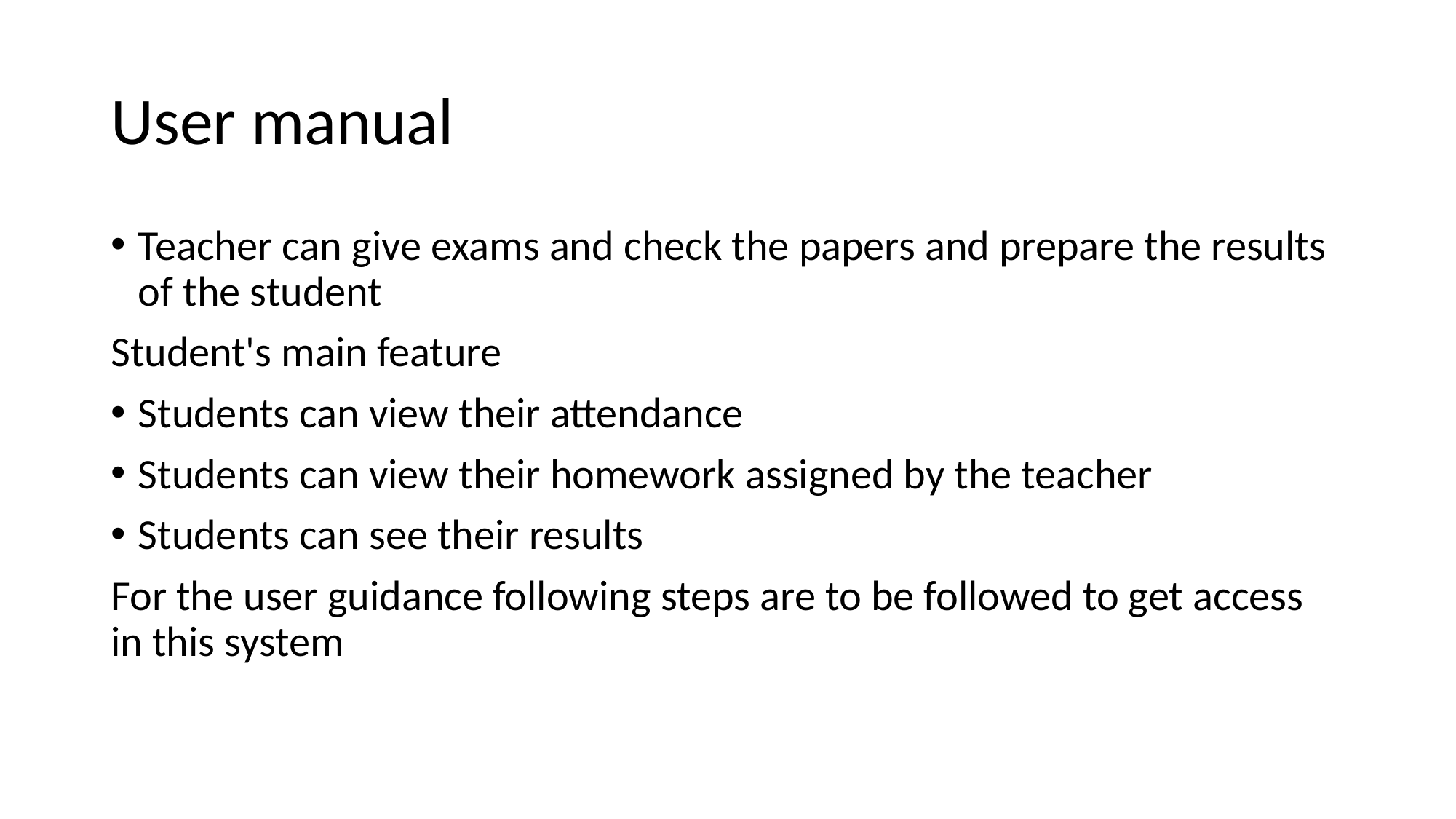

# User manual
Teacher can give exams and check the papers and prepare the results of the student
Student's main feature
Students can view their attendance
Students can view their homework assigned by the teacher
Students can see their results
For the user guidance following steps are to be followed to get access in this system